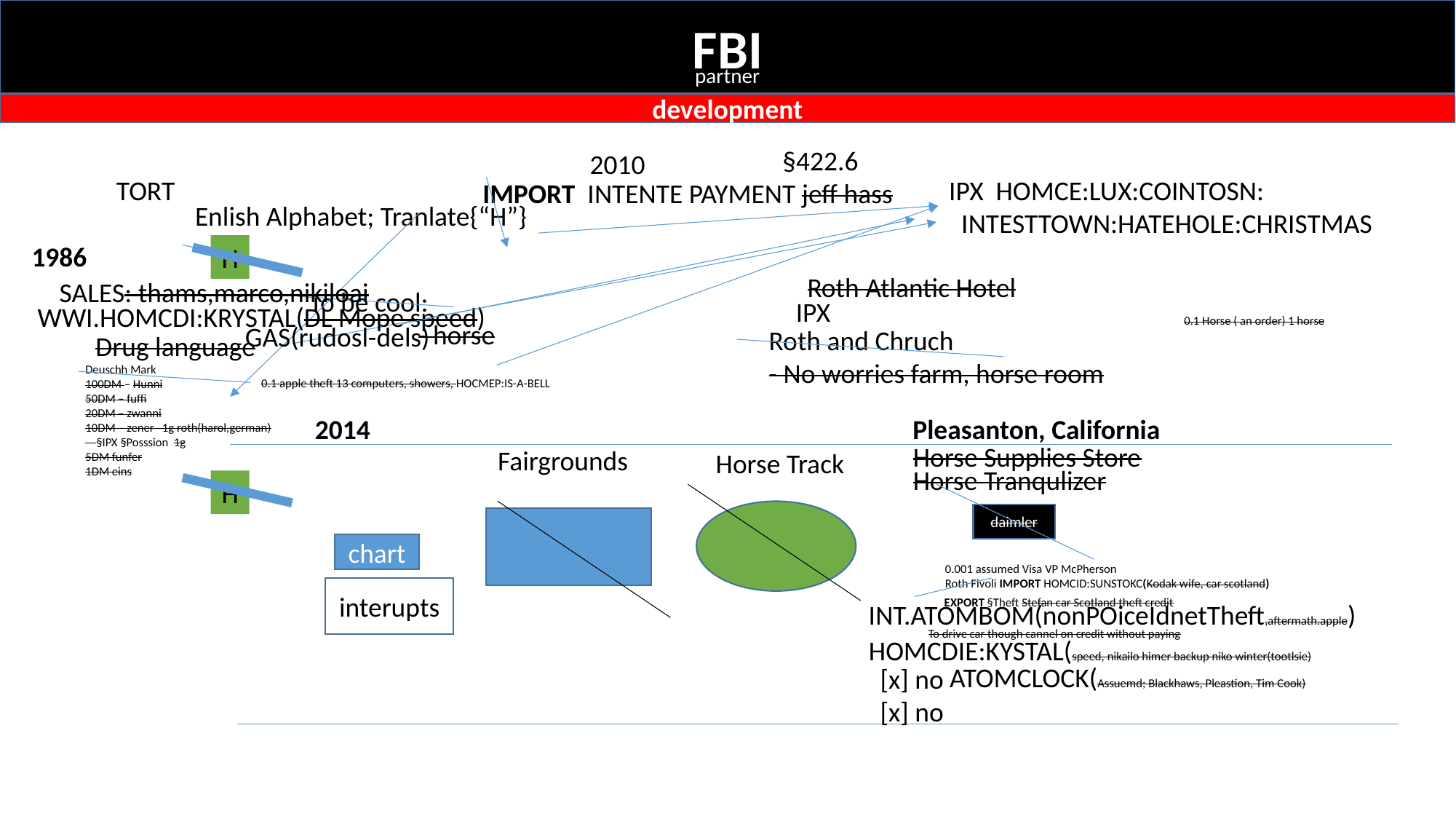

FBI
partner
development
§422.6
2010
IPX  HOMCE:LUX:COINTOSN:
  INTESTTOWN:HATEHOLE:CHRISTMAS
TORT
IMPORT  INTENTE PAYMENT jeff hass
Enlish Alphabet; Tranlate{“H”}
1986
H
Roth Atlantic Hotel
SALES: thams,marco,nikiloai
To be cool:
	- horse
IPX
WWI.HOMCDI:KRYSTAL(DL Mope speed)
0.1 Horse ( an order) 1 horse
GAS(rudosl-dels)
Roth and Chruch
- No worries farm, horse room
Drug language
Deuschh Mark
100DM – Hunni
50DM – fuffi
20DM – zwanni
10DM – zener   1g roth(harol,german)
    §IPX §Posssion  1g
5DM funfer
1DM eins

0.1 apple theft 13 computers, showers, HOCMEP:IS-A-BELL
2014
Pleasanton, California
Horse Supplies Store
Fairgrounds
Horse Track
Horse Tranqulizer
H

daimler

chart
0.001 assumed Visa VP McPherson
Roth Fivoli IMPORT HOMCID:SUNSTOKC(Kodak wife, car scotland)
interupts
EXPORT §Theft Stefan car Scotland theft credit
INT.ATOMBOM(nonPOiceIdnetTheft,aftermath.apple)
To drive car though cannel on credit without paying
HOMCDIE:KYSTAL(speed, nikailo himer backup niko winter(tootlsie)
ATOMCLOCK(Assuemd; Blackhaws, Pleastion, Tim Cook)
[x] no
[x] no